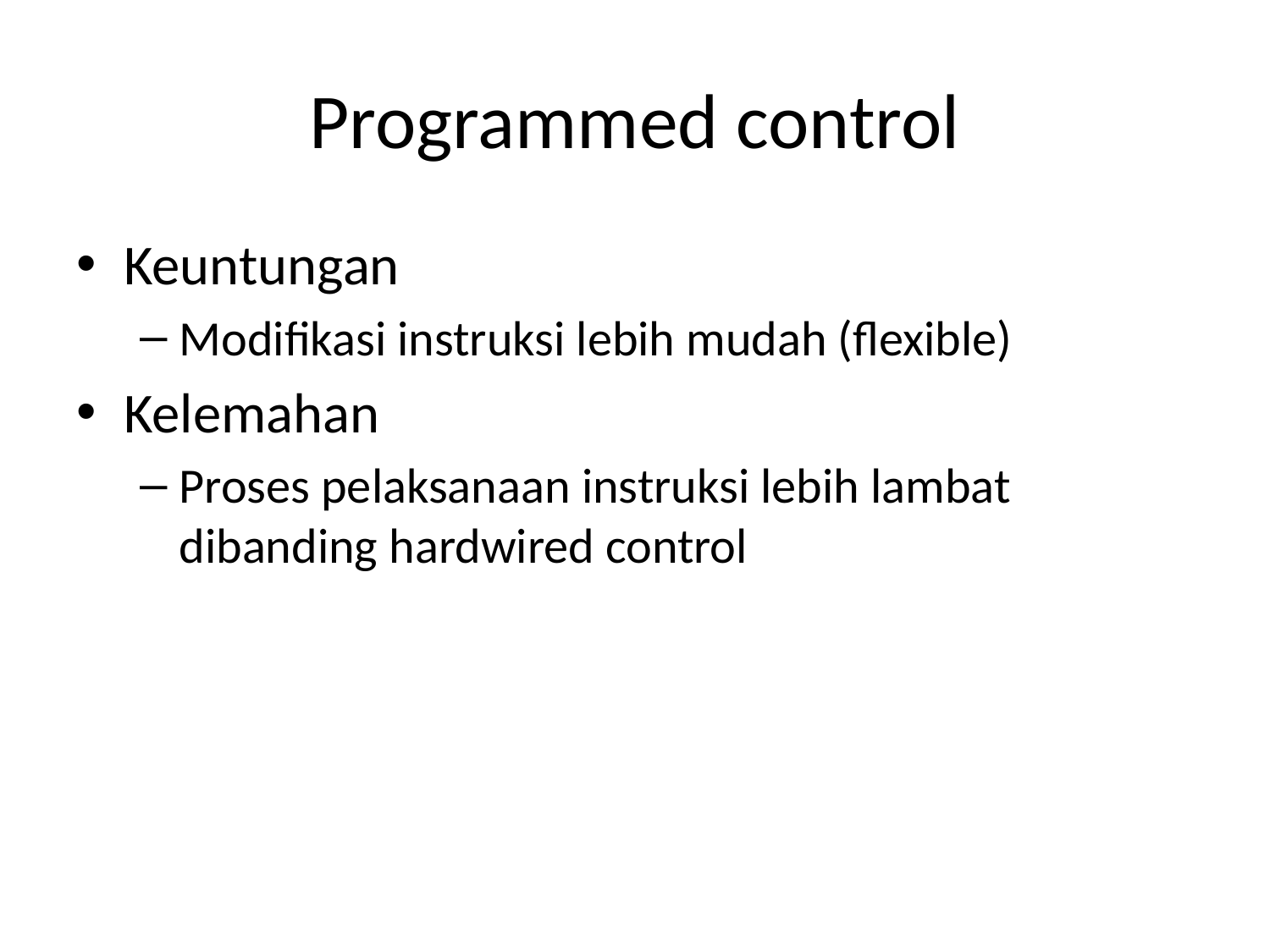

# Programmed control
Keuntungan
Modifikasi instruksi lebih mudah (flexible)
Kelemahan
Proses pelaksanaan instruksi lebih lambat dibanding hardwired control